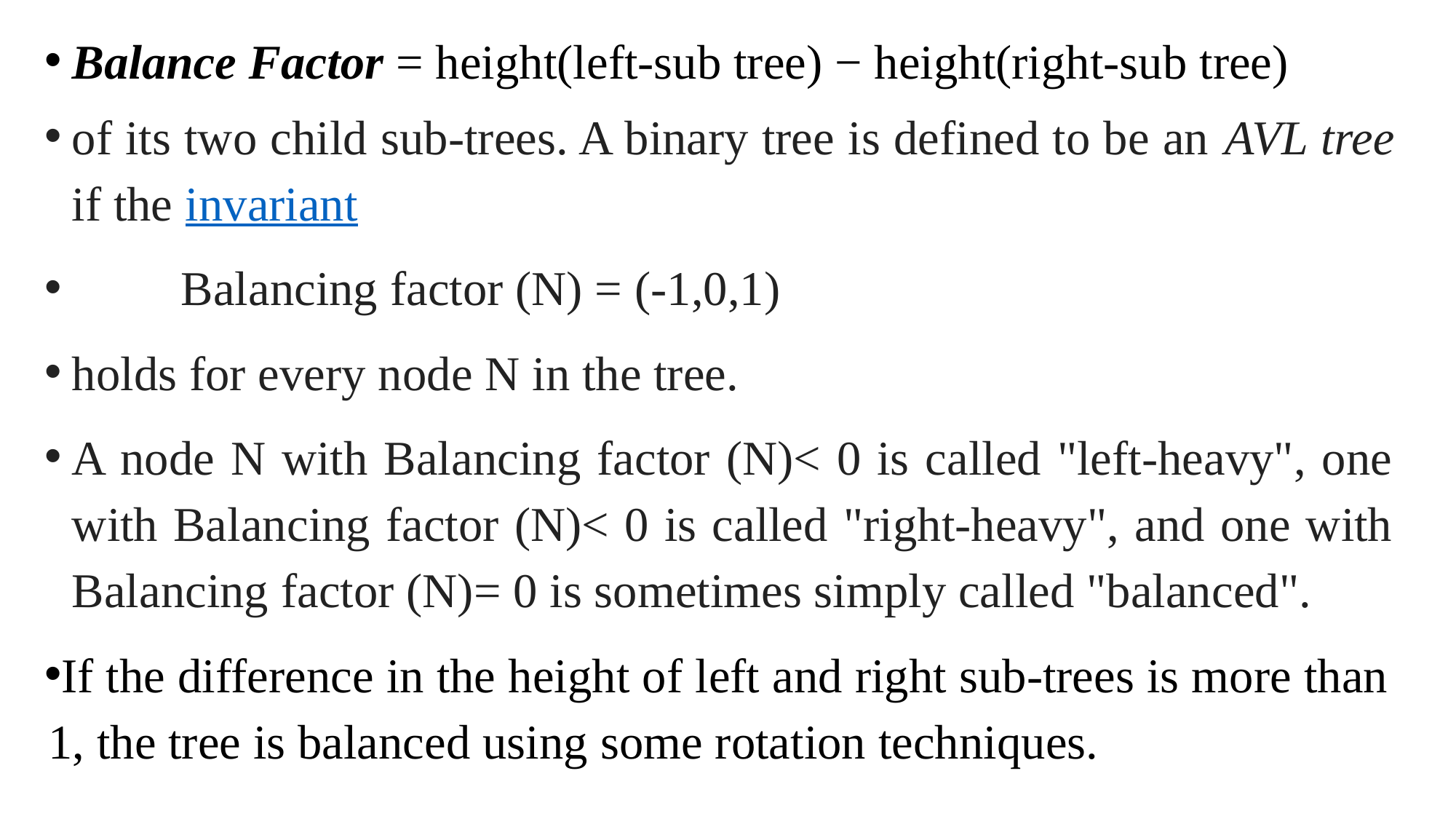

Balance Factor = height(left-sub tree) − height(right-sub tree)
of its two child sub-trees. A binary tree is defined to be an AVL tree if the invariant
	Balancing factor (N) = (-1,0,1)
holds for every node N in the tree.
A node N with Balancing factor (N)< 0 is called "left-heavy", one with Balancing factor (N)< 0 is called "right-heavy", and one with Balancing factor (N)= 0 is sometimes simply called "balanced".
If the difference in the height of left and right sub-trees is more than 1, the tree is balanced using some rotation techniques.